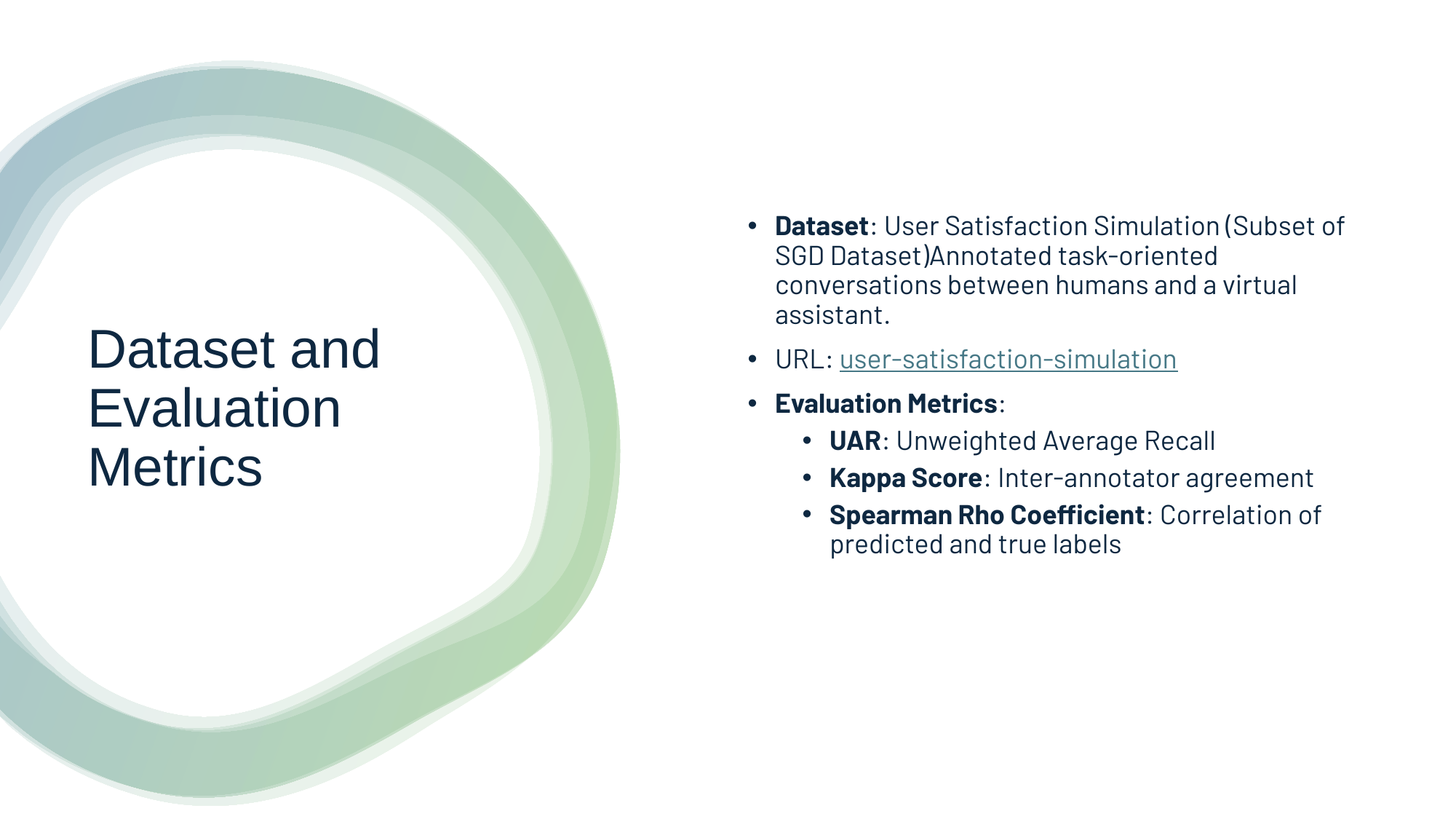

Dataset: User Satisfaction Simulation (Subset of SGD Dataset)Annotated task-oriented conversations between humans and a virtual assistant.
URL: user-satisfaction-simulation
Evaluation Metrics:
UAR: Unweighted Average Recall
Kappa Score: Inter-annotator agreement
Spearman Rho Coefficient: Correlation of predicted and true labels

# Dataset and Evaluation Metrics